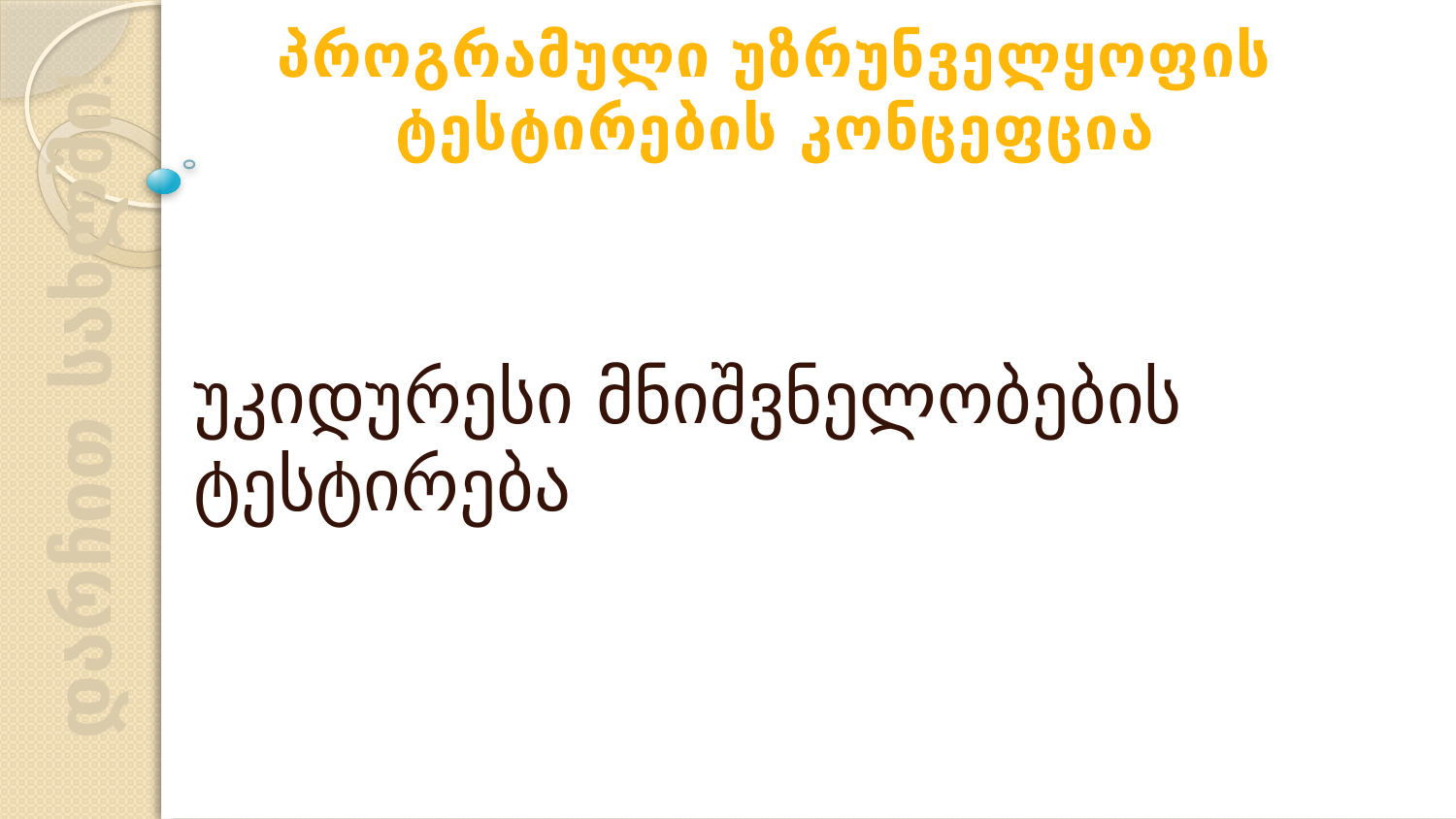

პროგრამული უზრუნველყოფის ტესტირების კონცეფცია

უკიდურესი მნიშვნელობების ტესტირება

დარჩით სახლში!